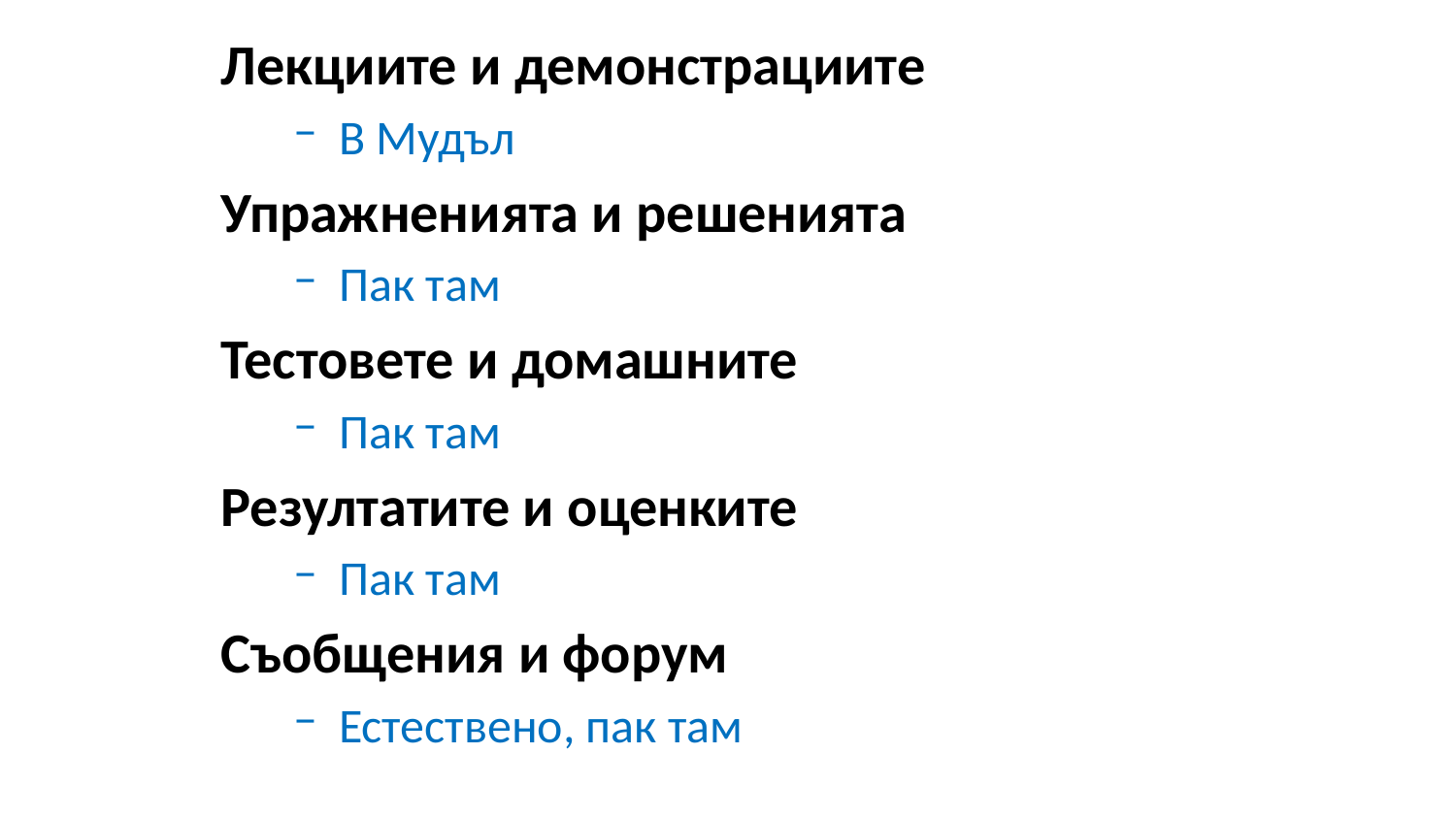

Лекциите и демонстрациите
В Мудъл
Упражненията и решенията
Пак там
Тестовете и домашните
Пак там
Резултатите и оценките
Пак там
Съобщения и форум
Естествено, пак там